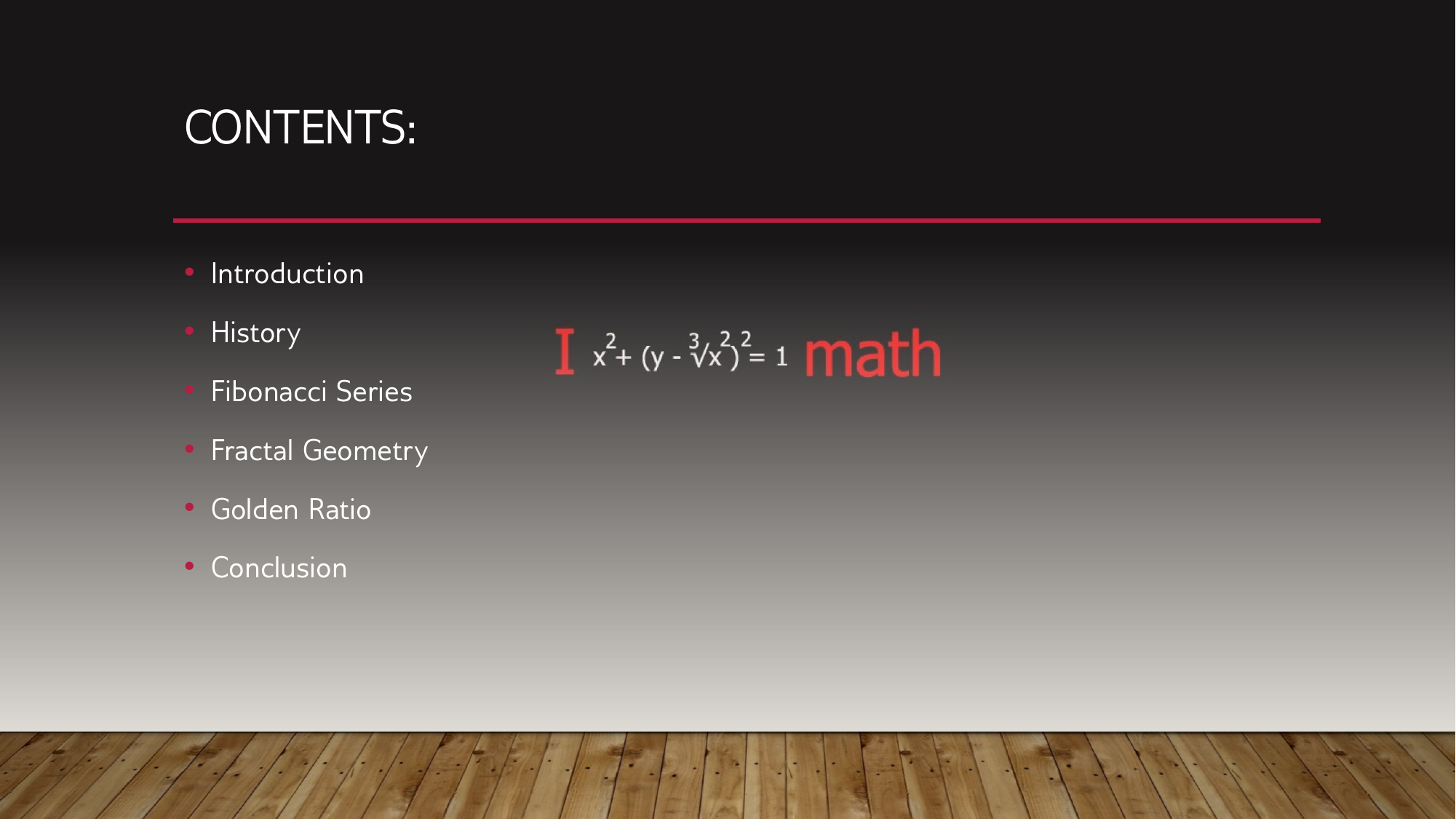

# Contents:
Introduction
History
Fibonacci Series
Fractal Geometry
Golden Ratio
Conclusion